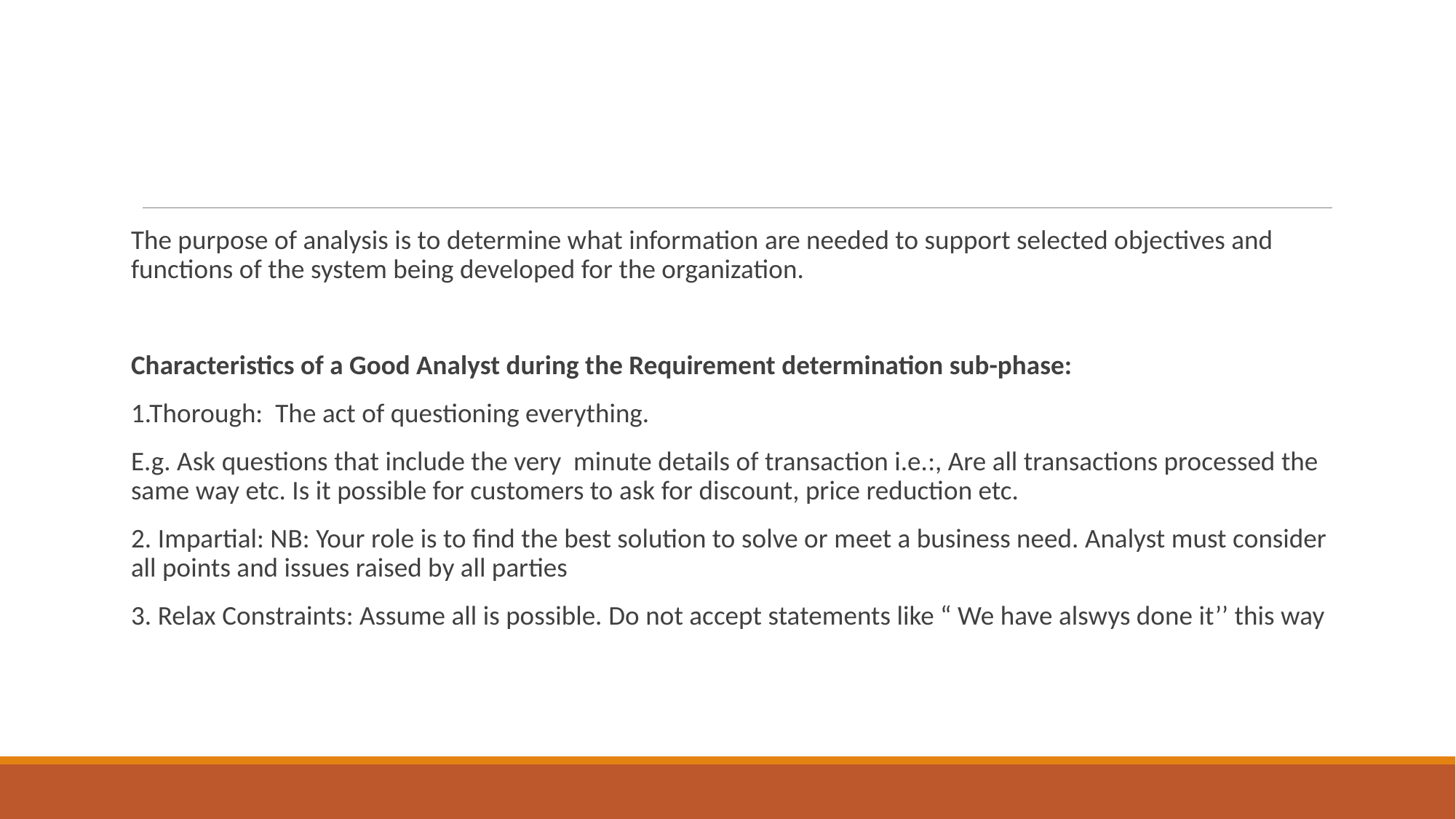

The purpose of analysis is to determine what information are needed to support selected objectives and functions of the system being developed for the organization.

Characteristics of a Good Analyst during the Requirement determination sub-phase:
1.Thorough:  The act of questioning everything.
E.g. Ask questions that include the very  minute details of transaction i.e.:, Are all transactions processed the same way etc. Is it possible for customers to ask for discount, price reduction etc.
2. Impartial: NB: Your role is to find the best solution to solve or meet a business need. Analyst must consider all points and issues raised by all parties
3. Relax Constraints: Assume all is possible. Do not accept statements like “ We have alswys done it’’ this way